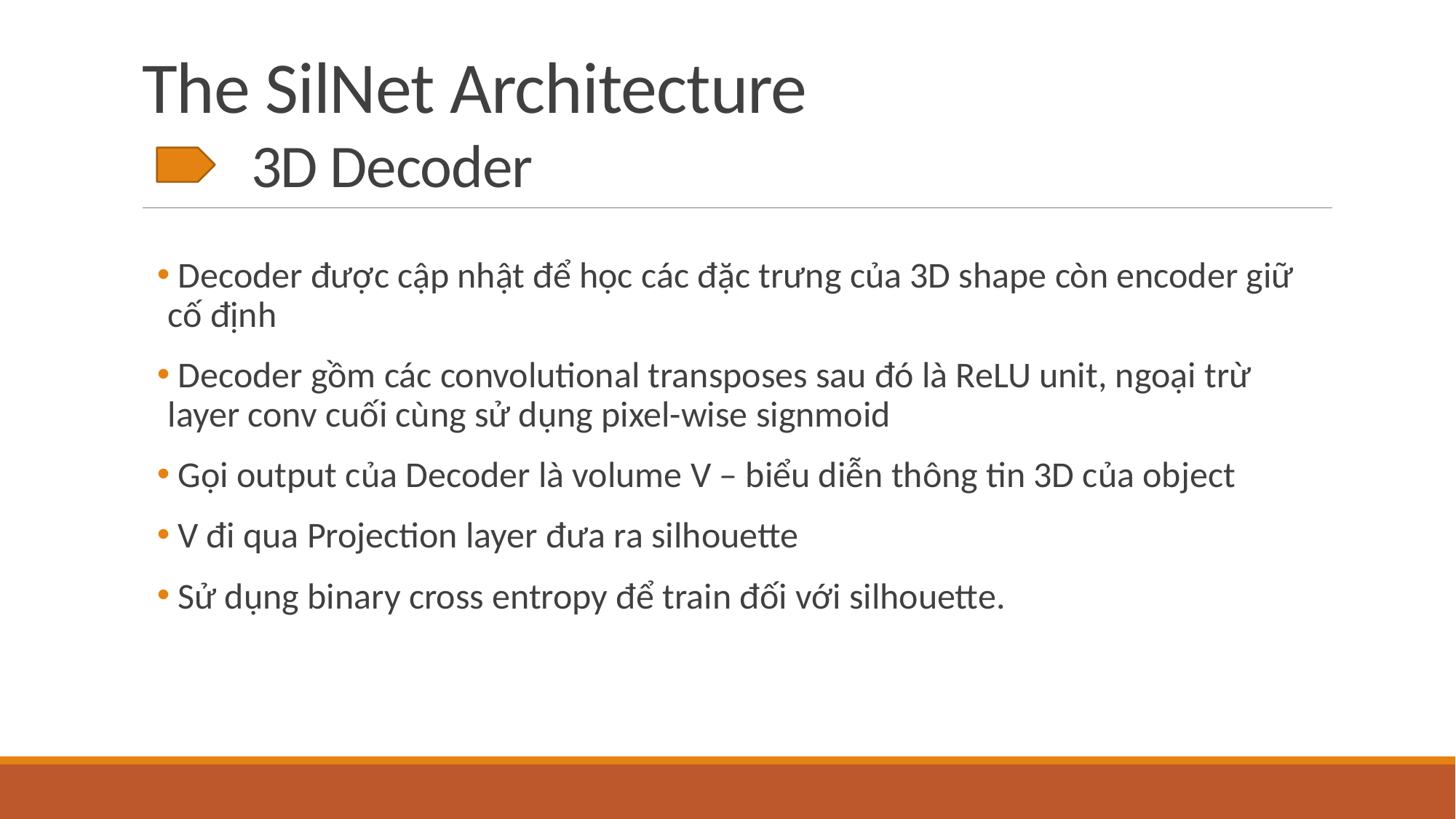

# The SilNet Architecture 3D Decoder

 Decoder được cập nhật để học các đặc trưng của 3D shape còn encoder giữ cố định
 Decoder gồm các convolutional transposes sau đó là ReLU unit, ngoại trừ layer conv cuối cùng sử dụng pixel-wise signmoid
 Gọi output của Decoder là volume V – biểu diễn thông tin 3D của object
 V đi qua Projection layer đưa ra silhouette
 Sử dụng binary cross entropy để train đối với silhouette.